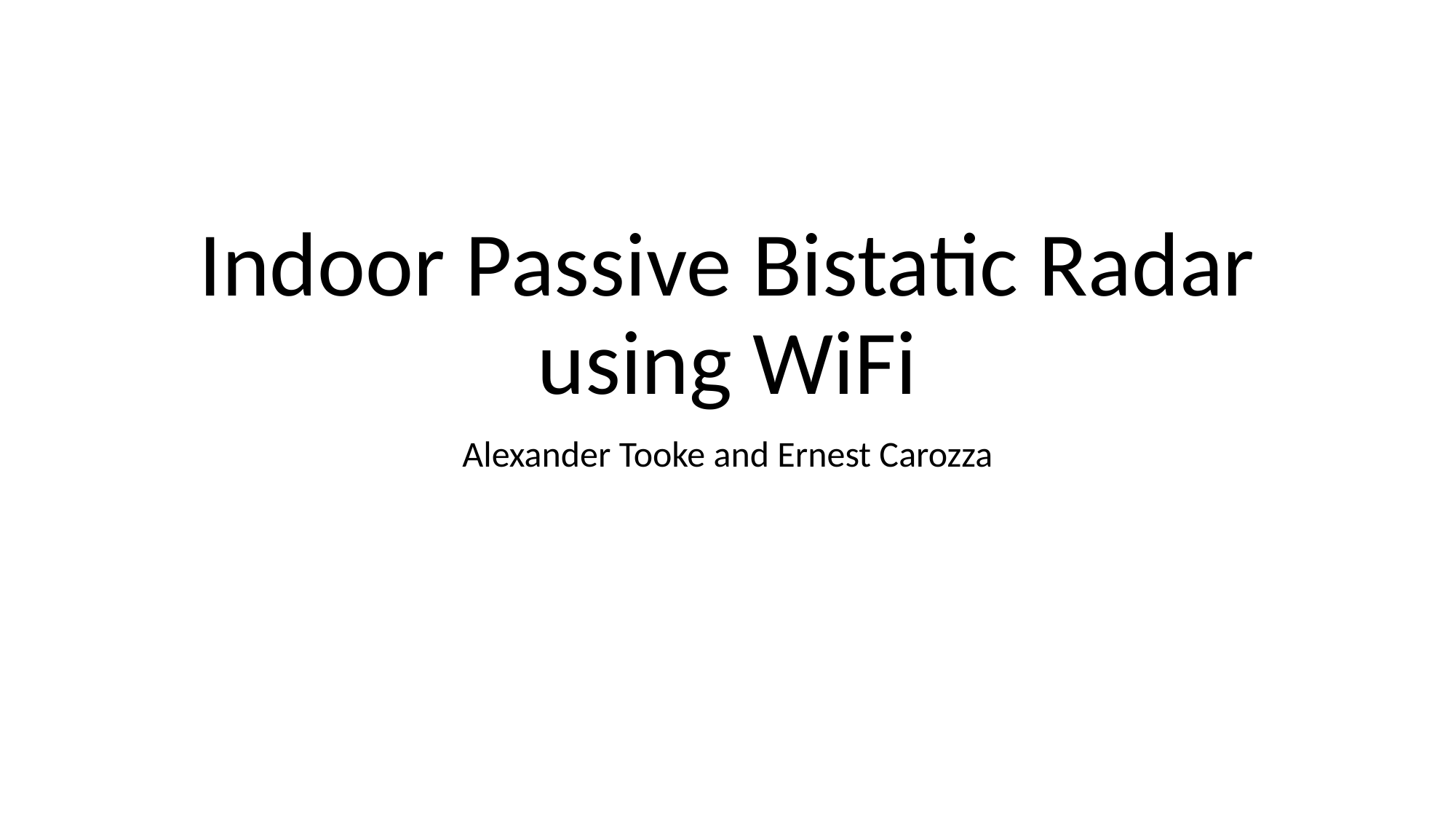

# Indoor Passive Bistatic Radar using WiFi
Alexander Tooke and Ernest Carozza